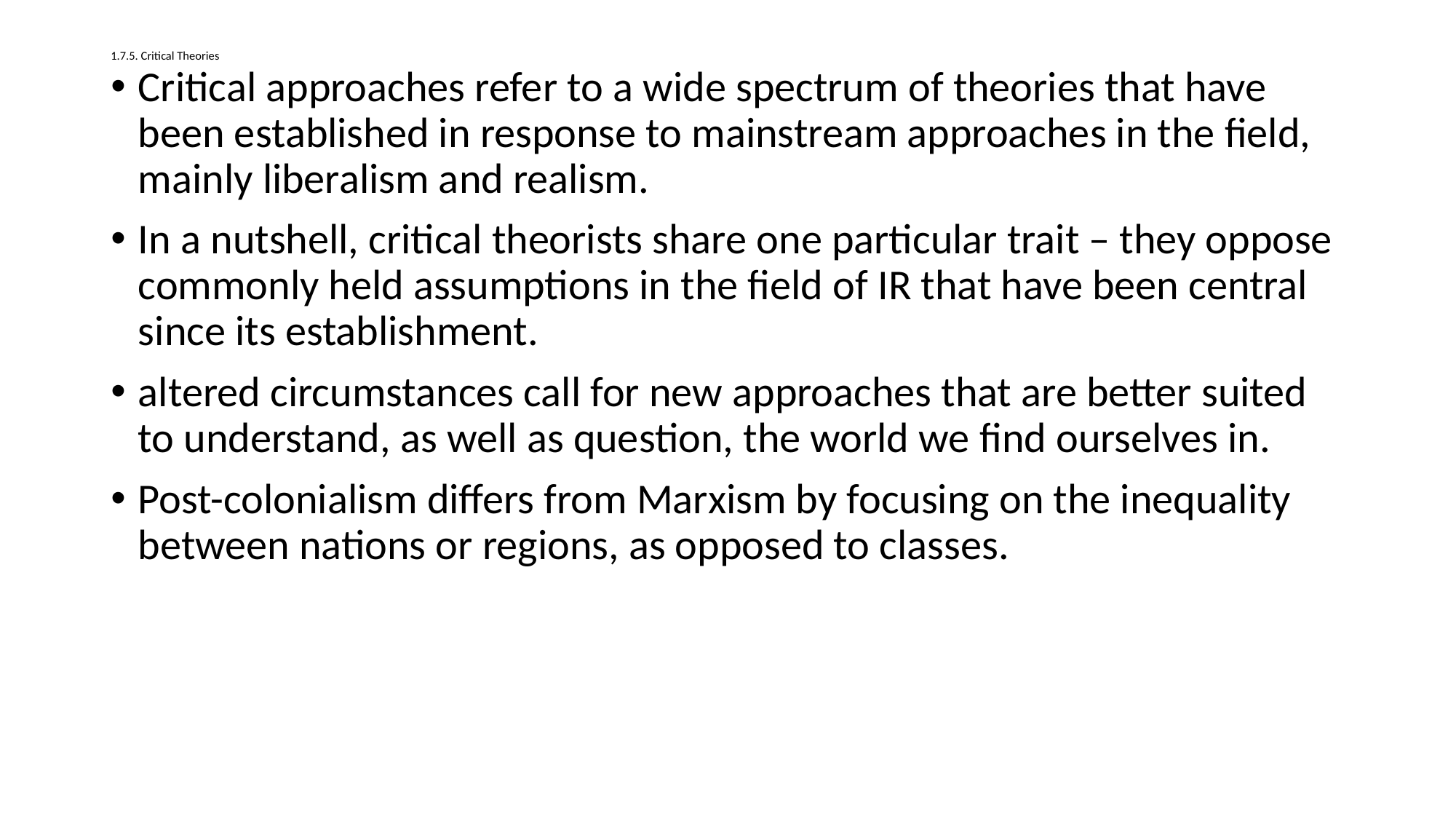

# 1.7.5. Critical Theories
Critical approaches refer to a wide spectrum of theories that have been established in response to mainstream approaches in the field, mainly liberalism and realism.
In a nutshell, critical theorists share one particular trait – they oppose commonly held assumptions in the field of IR that have been central since its establishment.
altered circumstances call for new approaches that are better suited to understand, as well as question, the world we find ourselves in.
Post-colonialism differs from Marxism by focusing on the inequality between nations or regions, as opposed to classes.